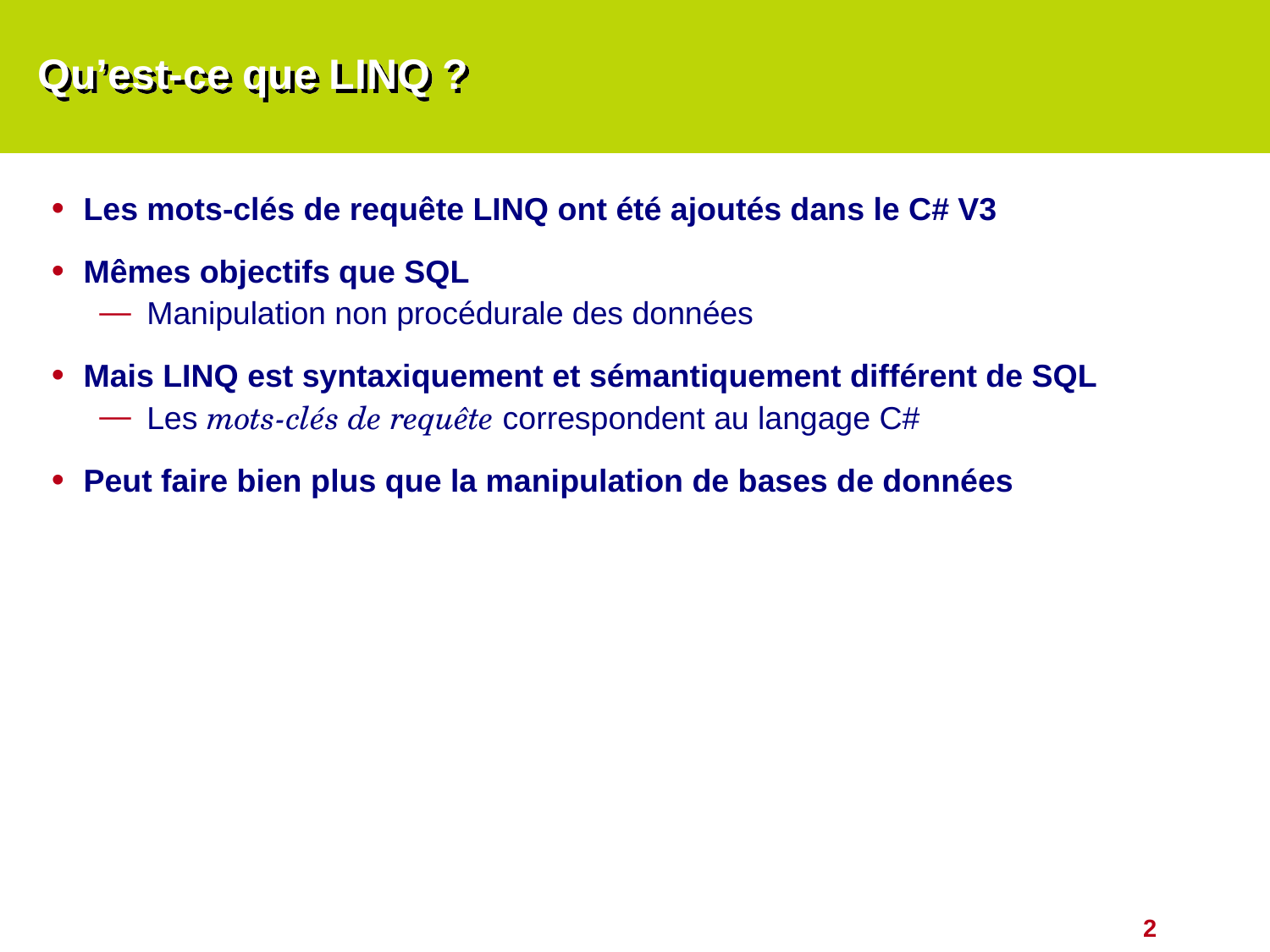

# Qu’est-ce que LINQ ?
Les mots-clés de requête LINQ ont été ajoutés dans le C# V3
Mêmes objectifs que SQL
Manipulation non procédurale des données
Mais LINQ est syntaxiquement et sémantiquement différent de SQL
Les mots-clés de requête correspondent au langage C#
Peut faire bien plus que la manipulation de bases de données